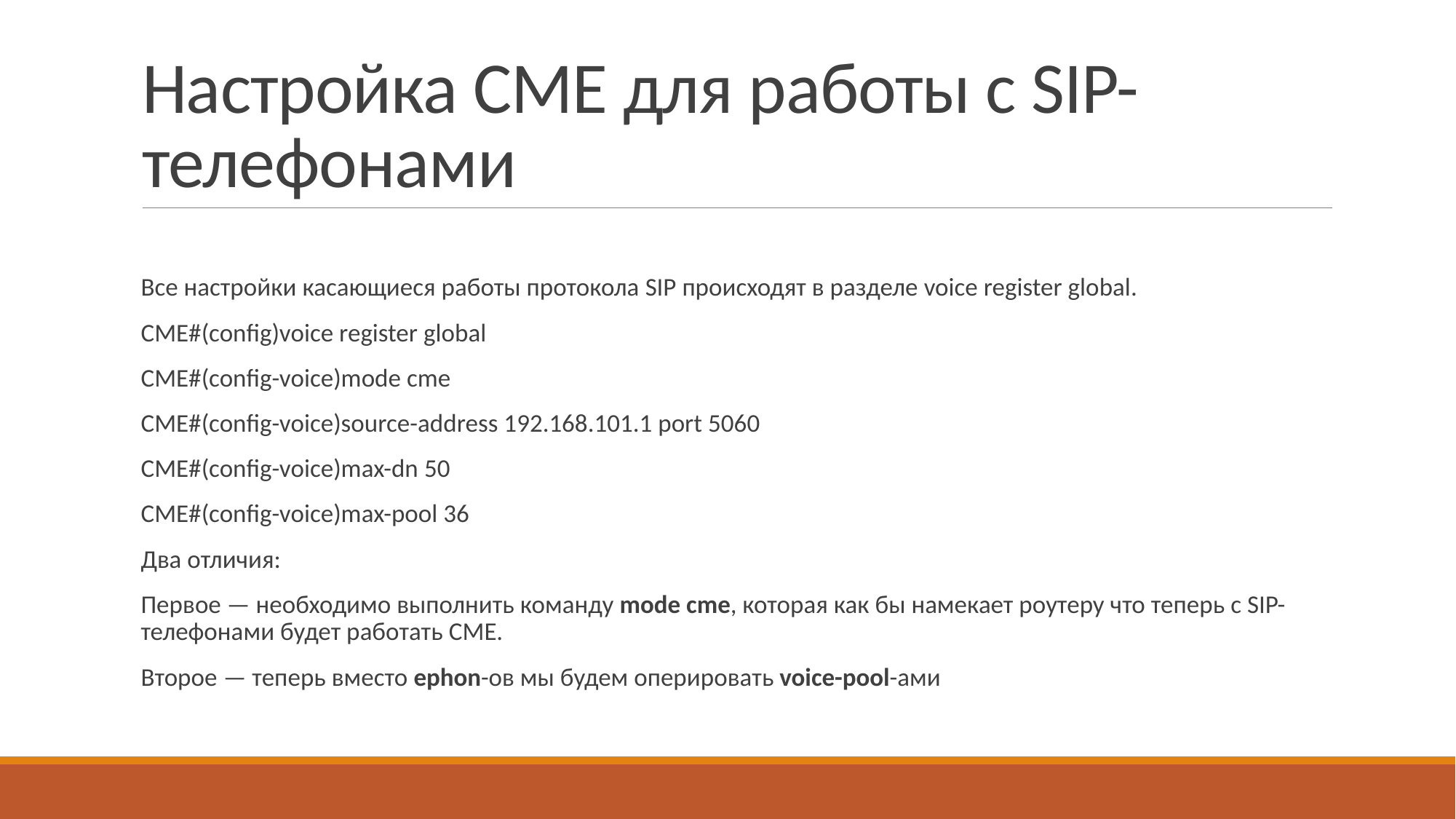

# Настройка CME для работы с SIP-телефонами

Все настройки касающиеся работы протокола SIP происходят в разделе voice register global.
CME#(config)voice register global
CME#(config-voice)mode cme
CME#(config-voice)source-address 192.168.101.1 port 5060
CME#(config-voice)max-dn 50
CME#(config-voice)max-pool 36
Два отличия:
Первое — необходимо выполнить команду mode cme, которая как бы намекает роутеру что теперь с SIP-телефонами будет работать CME.
Второе — теперь вместо ephon-ов мы будем оперировать voice-pool-ами